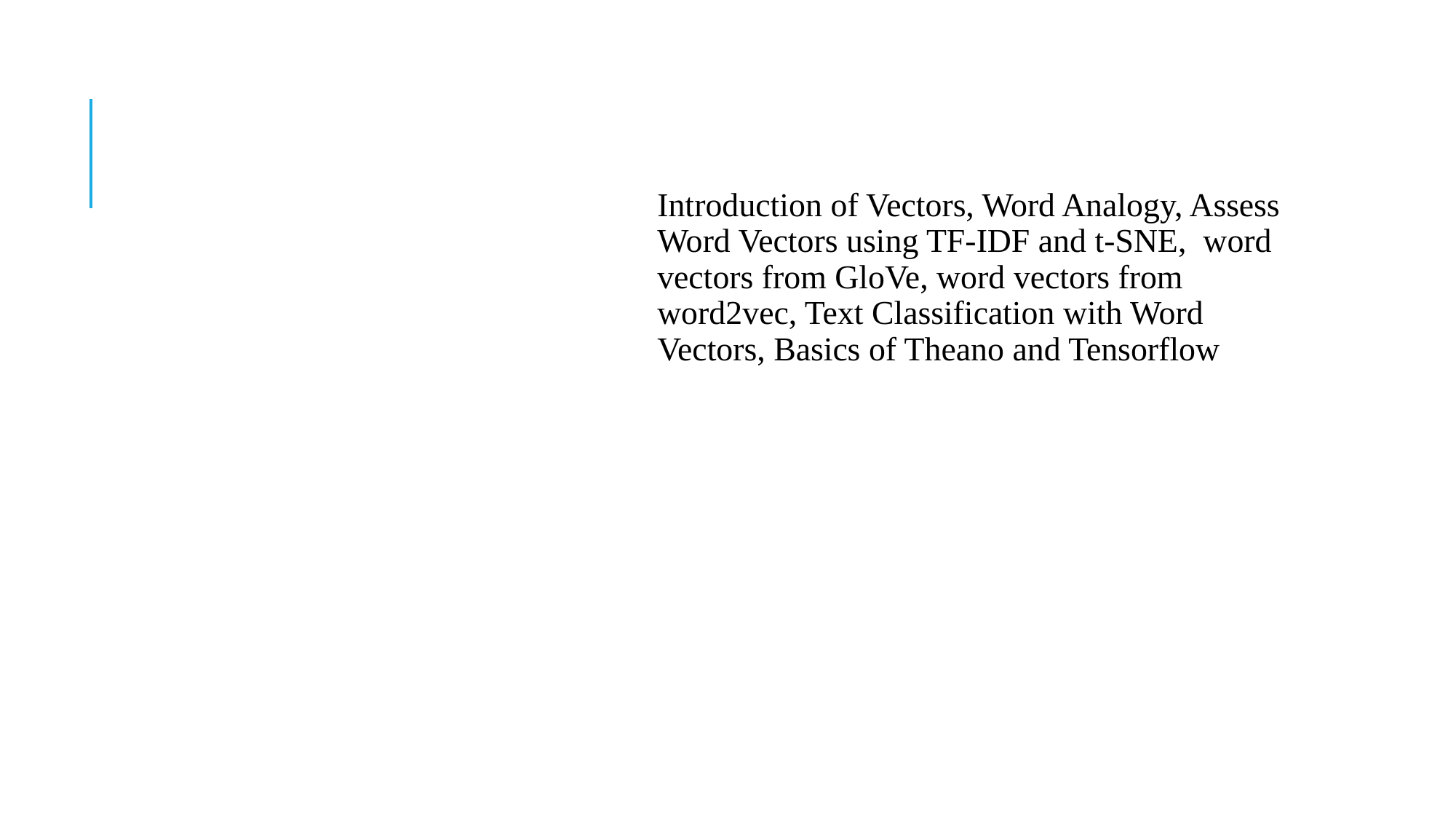

# Syllabus – Unit I
Introduction of Vectors, Word Analogy, Assess Word Vectors using TF-IDF and t-SNE,  word vectors from GloVe, word vectors from  word2vec, Text Classification with Word Vectors, Basics of Theano and Tensorflow